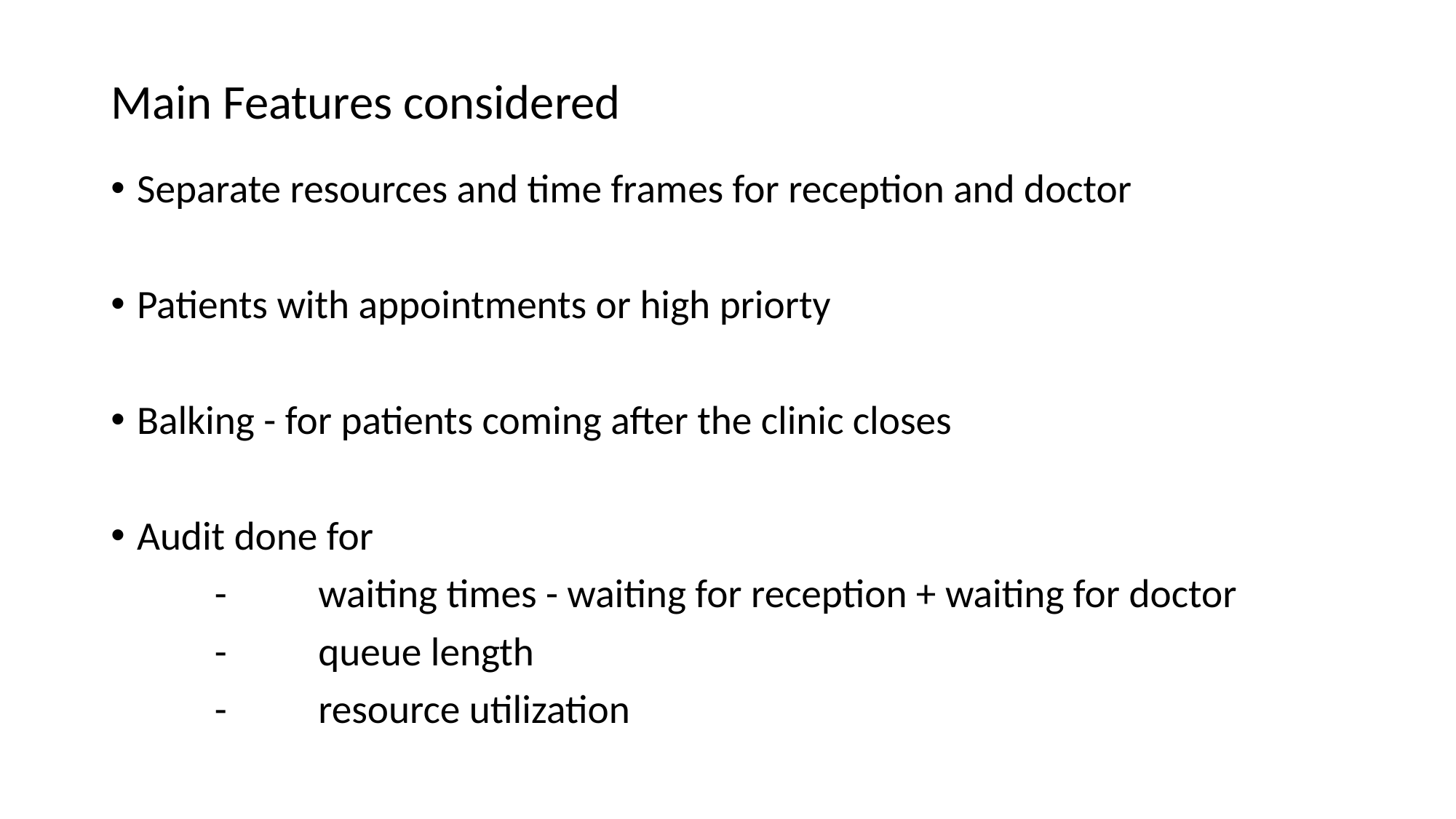

# Main Features considered
Separate resources and time frames for reception and doctor

Patients with appointments or high priorty

Balking - for patients coming after the clinic closes

Audit done for
	-	waiting times - waiting for reception + waiting for doctor
	-	queue length
	-	resource utilization